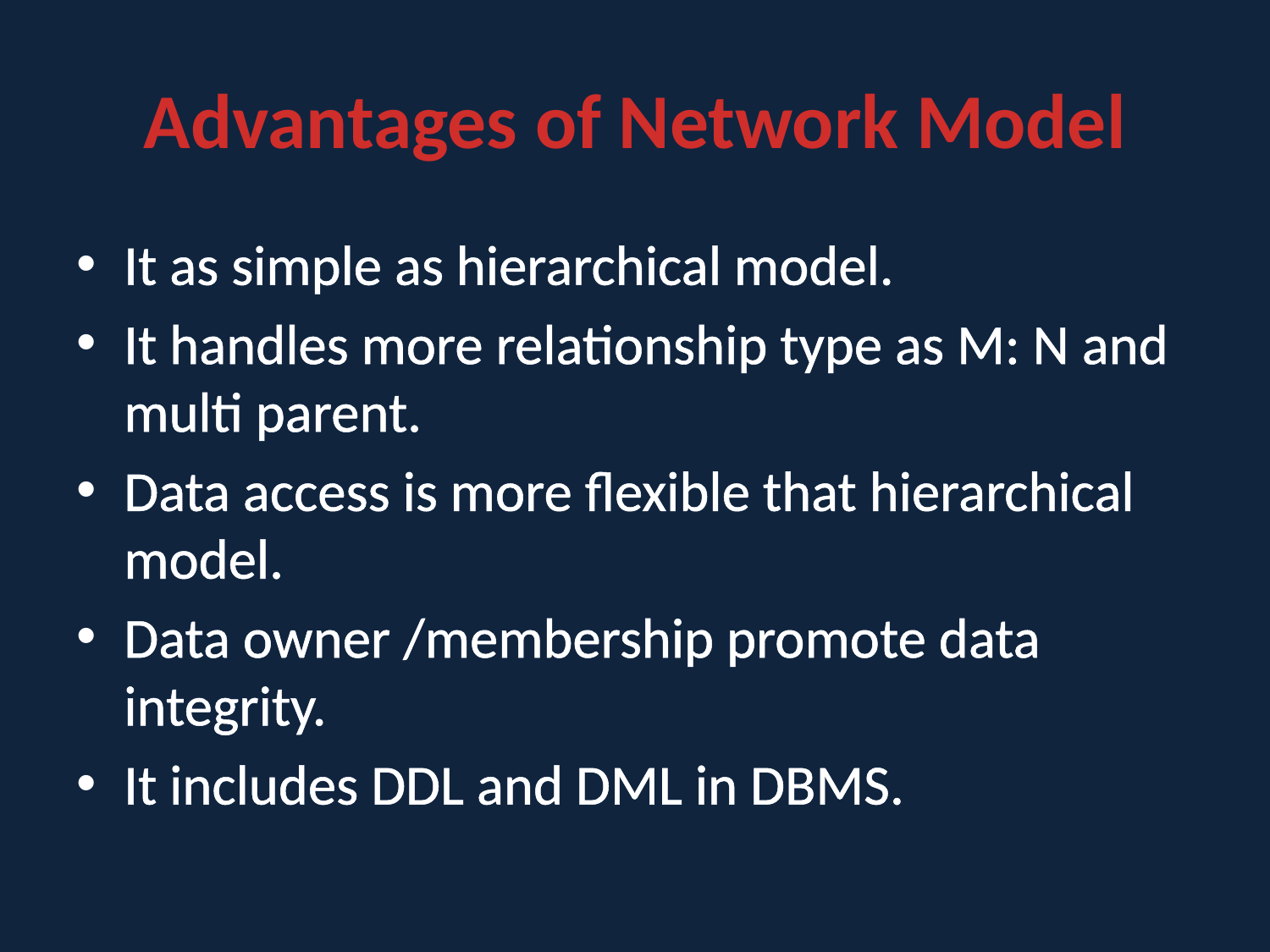

# Advantages of Network Model
It as simple as hierarchical model.
It handles more relationship type as M: N and multi parent.
Data access is more flexible that hierarchical model.
Data owner /membership promote data integrity.
It includes DDL and DML in DBMS.